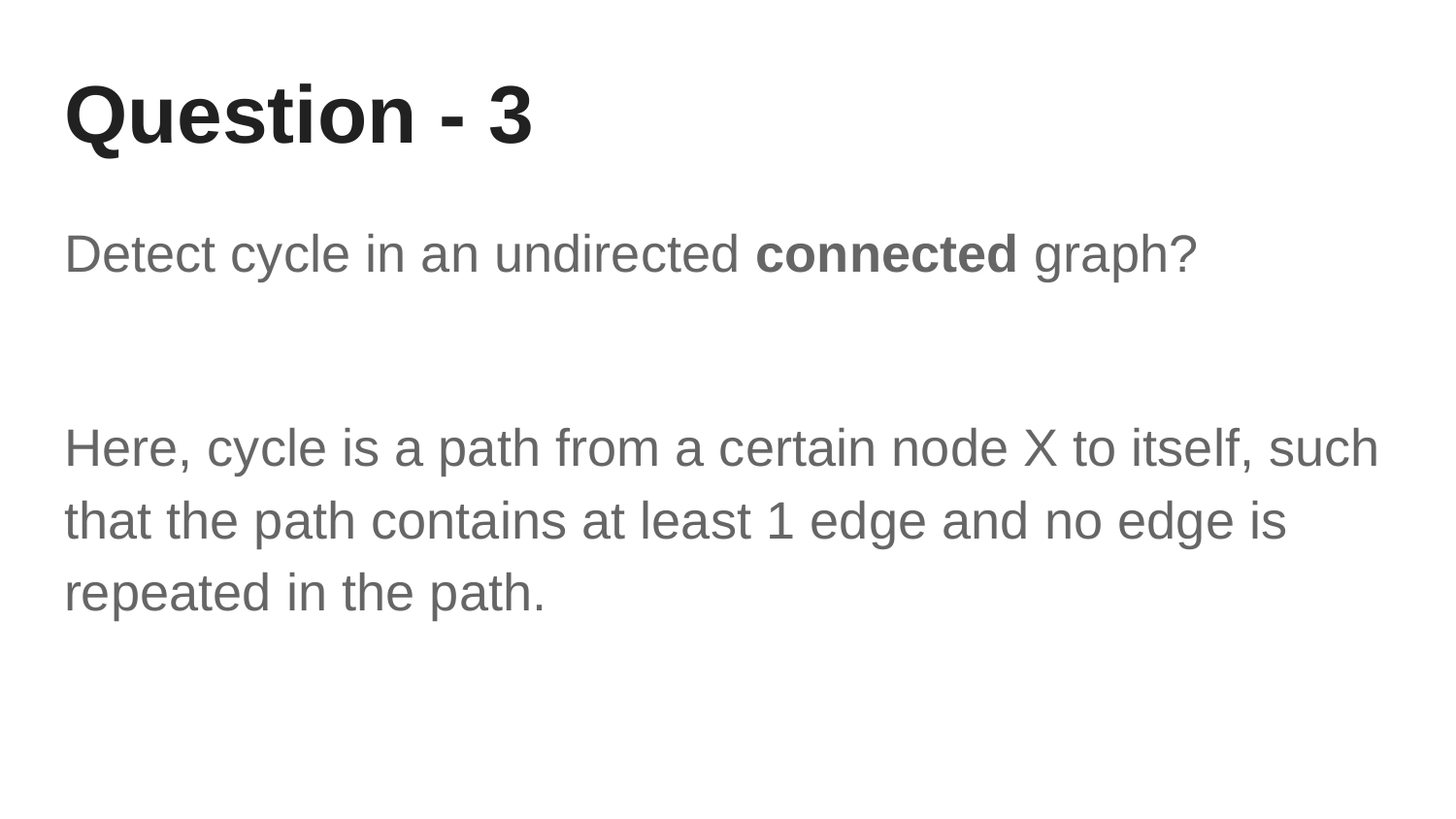

# Question - 3
Detect cycle in an undirected connected graph?

Here, cycle is a path from a certain node X to itself, such that the path contains at least 1 edge and no edge is repeated in the path.